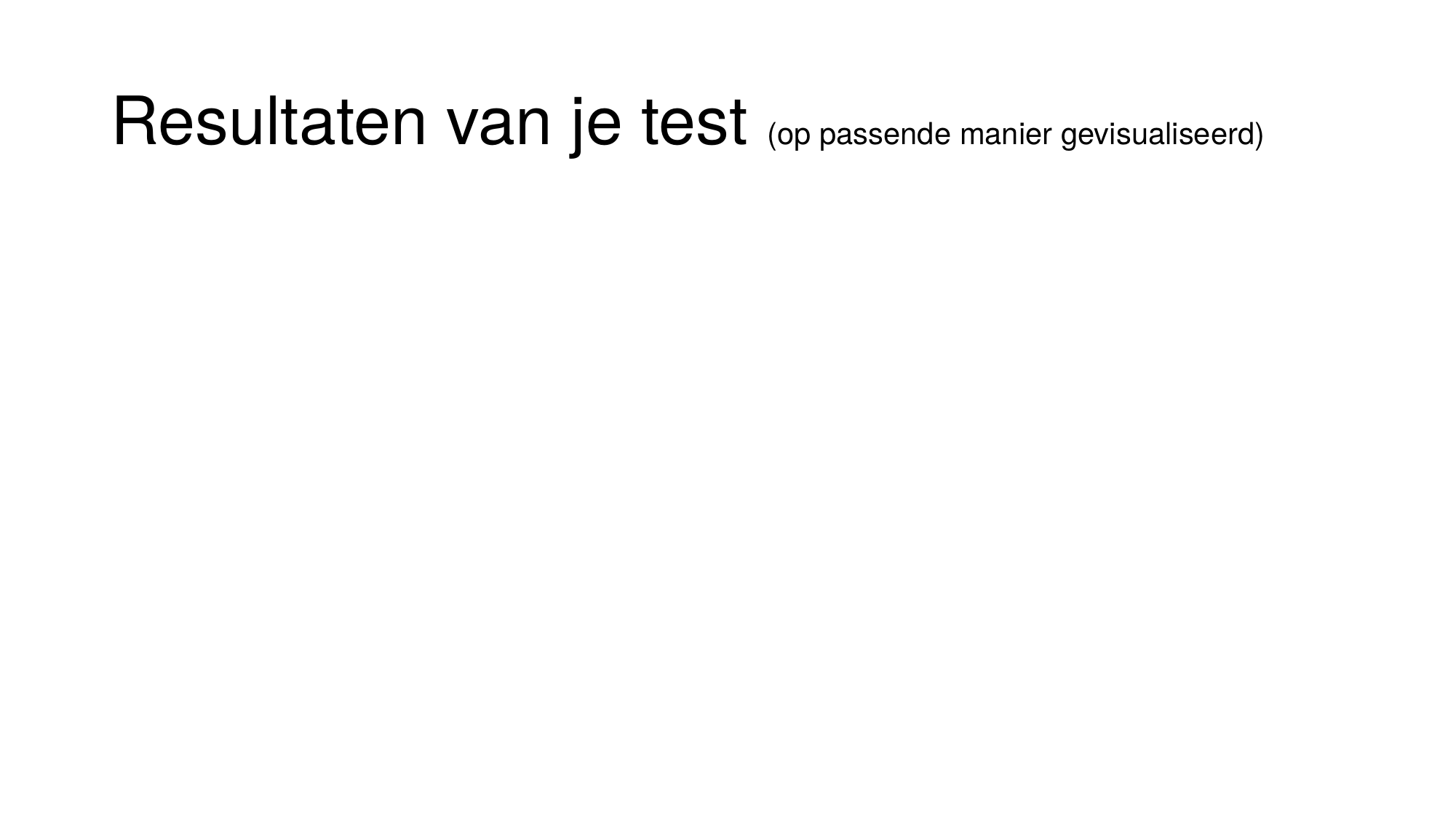

# Resultaten van je test (op passende manier gevisualiseerd)